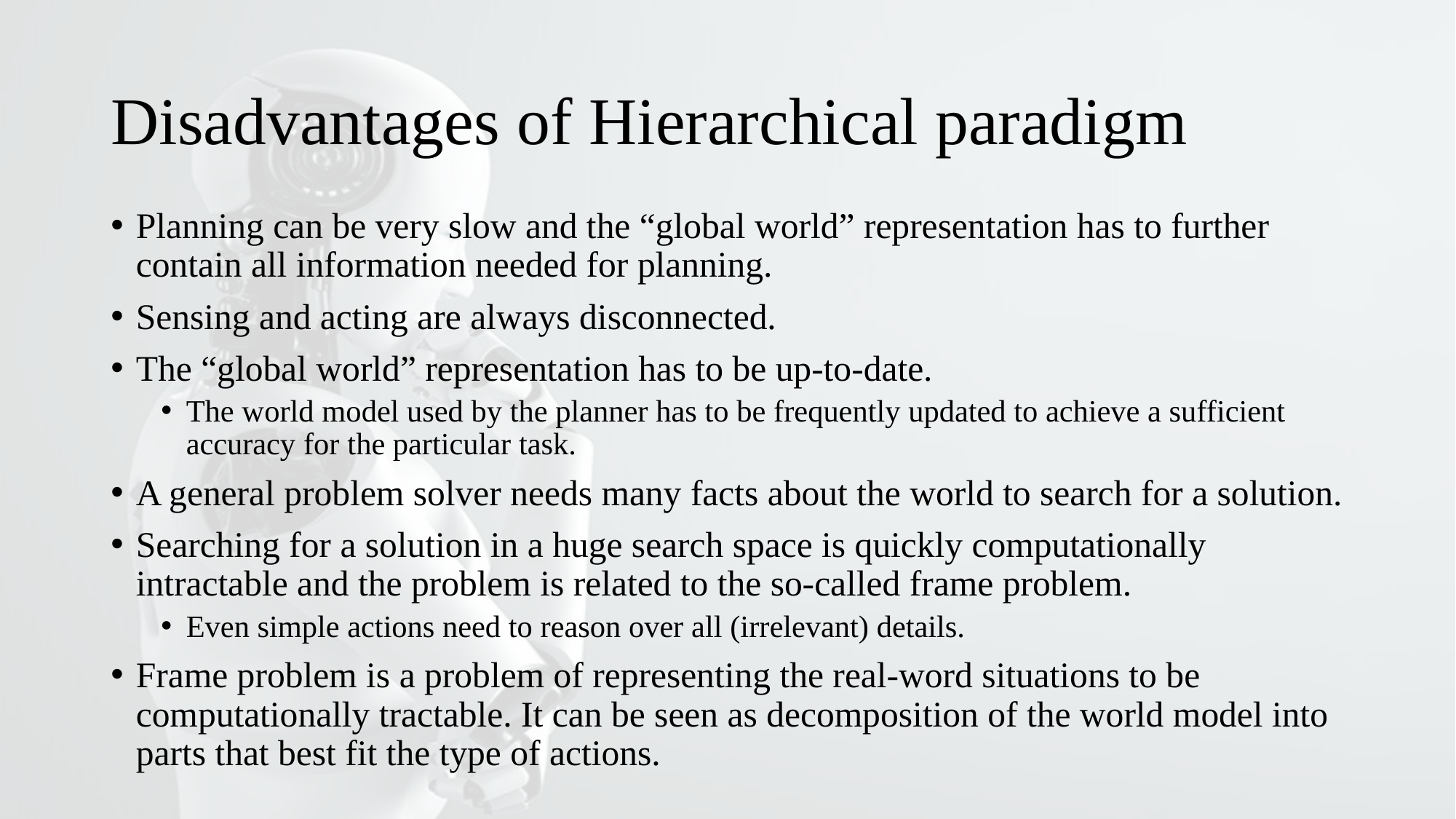

# Disadvantages of Hierarchical paradigm
Planning can be very slow and the “global world” representation has to further contain all information needed for planning.
Sensing and acting are always disconnected.
The “global world” representation has to be up-to-date.
The world model used by the planner has to be frequently updated to achieve a sufficient accuracy for the particular task.
A general problem solver needs many facts about the world to search for a solution.
Searching for a solution in a huge search space is quickly computationally intractable and the problem is related to the so-called frame problem.
Even simple actions need to reason over all (irrelevant) details.
Frame problem is a problem of representing the real-word situations to be computationally tractable. It can be seen as decomposition of the world model into parts that best fit the type of actions.